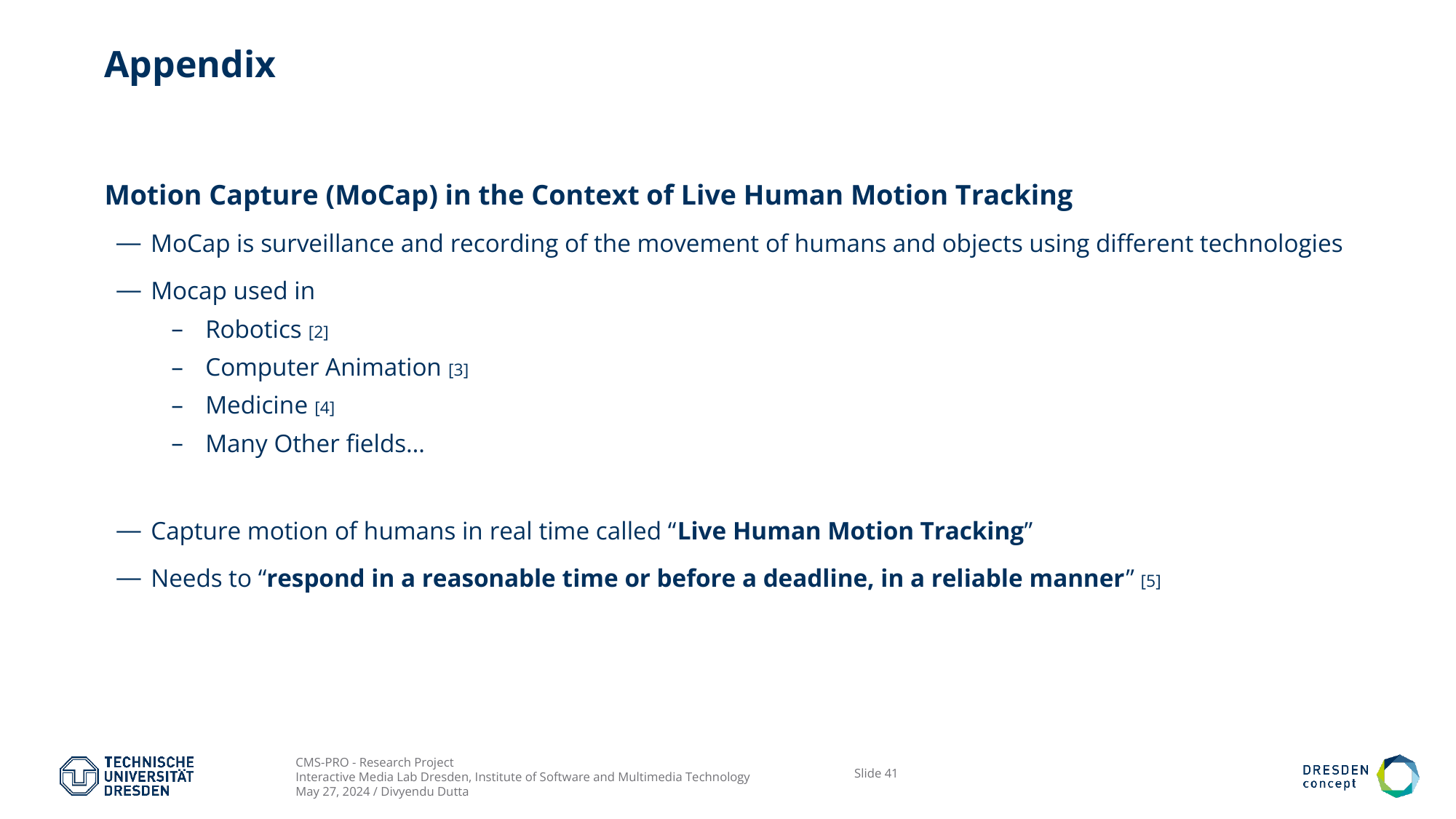

# Appendix
Motion Capture (MoCap) in the Context of Live Human Motion Tracking
MoCap is surveillance and recording of the movement of humans and objects using different technologies
Mocap used in
Robotics [2]
Computer Animation [3]
Medicine [4]
Many Other fields…

Capture motion of humans in real time called “Live Human Motion Tracking”
Needs to “respond in a reasonable time or before a deadline, in a reliable manner” [5]